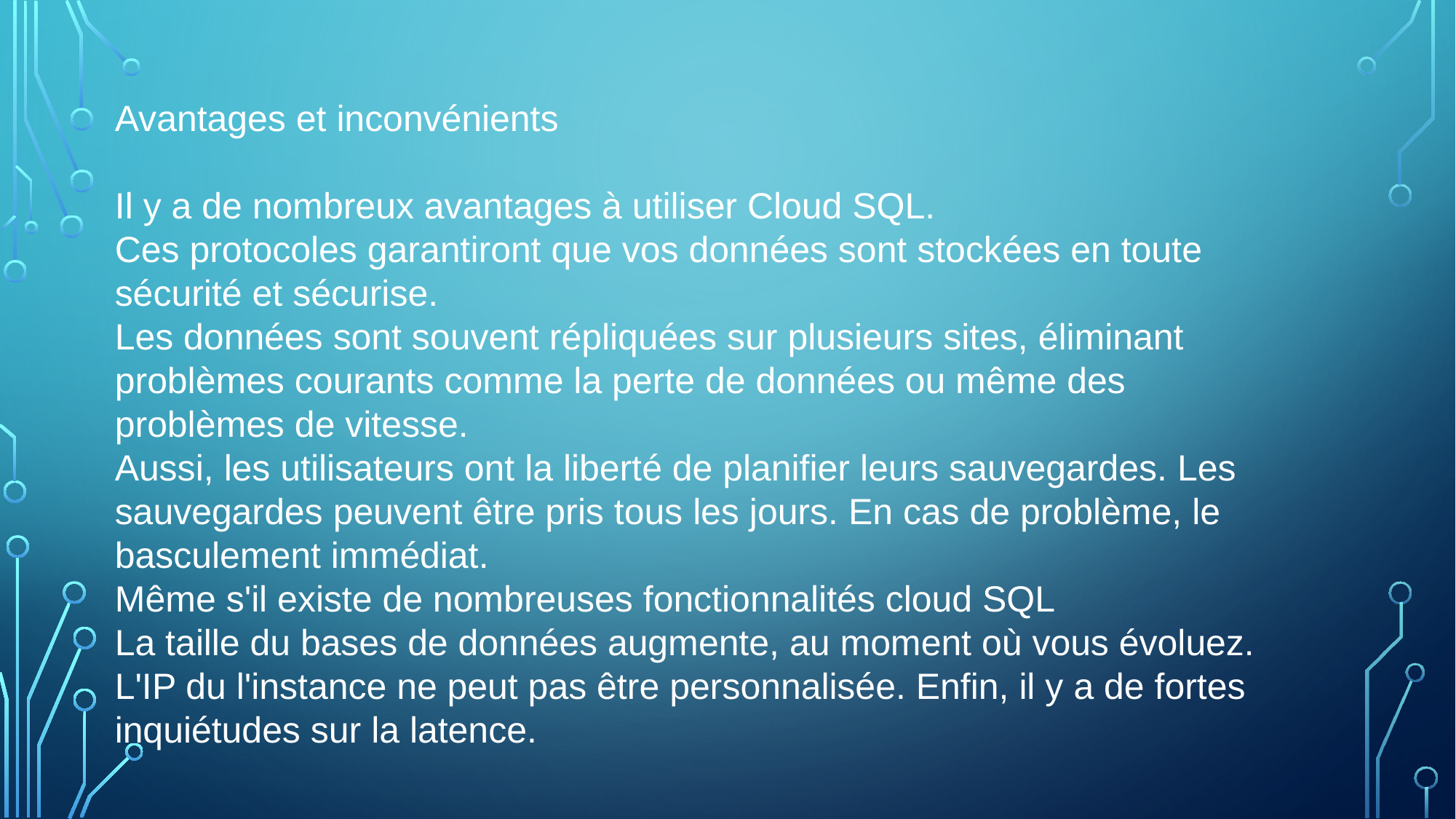

Avantages et inconvénients

Il y a de nombreux avantages à utiliser Cloud SQL.
Ces protocoles garantiront que vos données sont stockées en toute sécurité et sécurise.
Les données sont souvent répliquées sur plusieurs sites, éliminant problèmes courants comme la perte de données ou même des problèmes de vitesse.
Aussi, les utilisateurs ont la liberté de planifier leurs sauvegardes. Les sauvegardes peuvent être pris tous les jours. En cas de problème, le basculement immédiat.
Même s'il existe de nombreuses fonctionnalités cloud SQL
La taille du bases de données augmente, au moment où vous évoluez.
L'IP du l'instance ne peut pas être personnalisée. Enfin, il y a de fortes inquiétudes sur la latence.